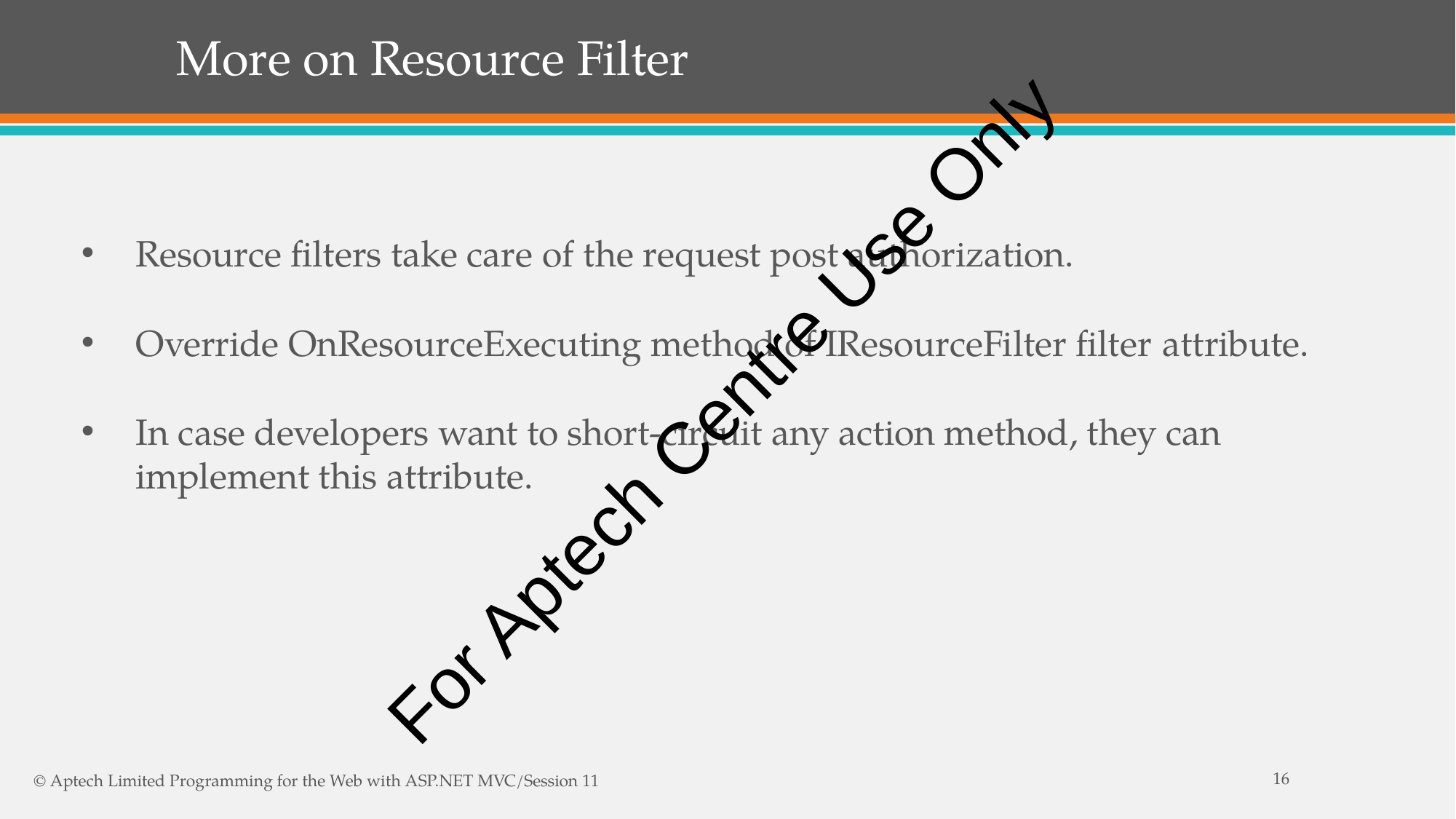

# More on Resource Filter
Resource filters take care of the request post authorization.

Override OnResourceExecuting method of IResourceFilter filter attribute.

In case developers want to short-circuit any action method, they can  implement this attribute.
For Aptech Centre Use Only
16
© Aptech Limited Programming for the Web with ASP.NET MVC/Session 11